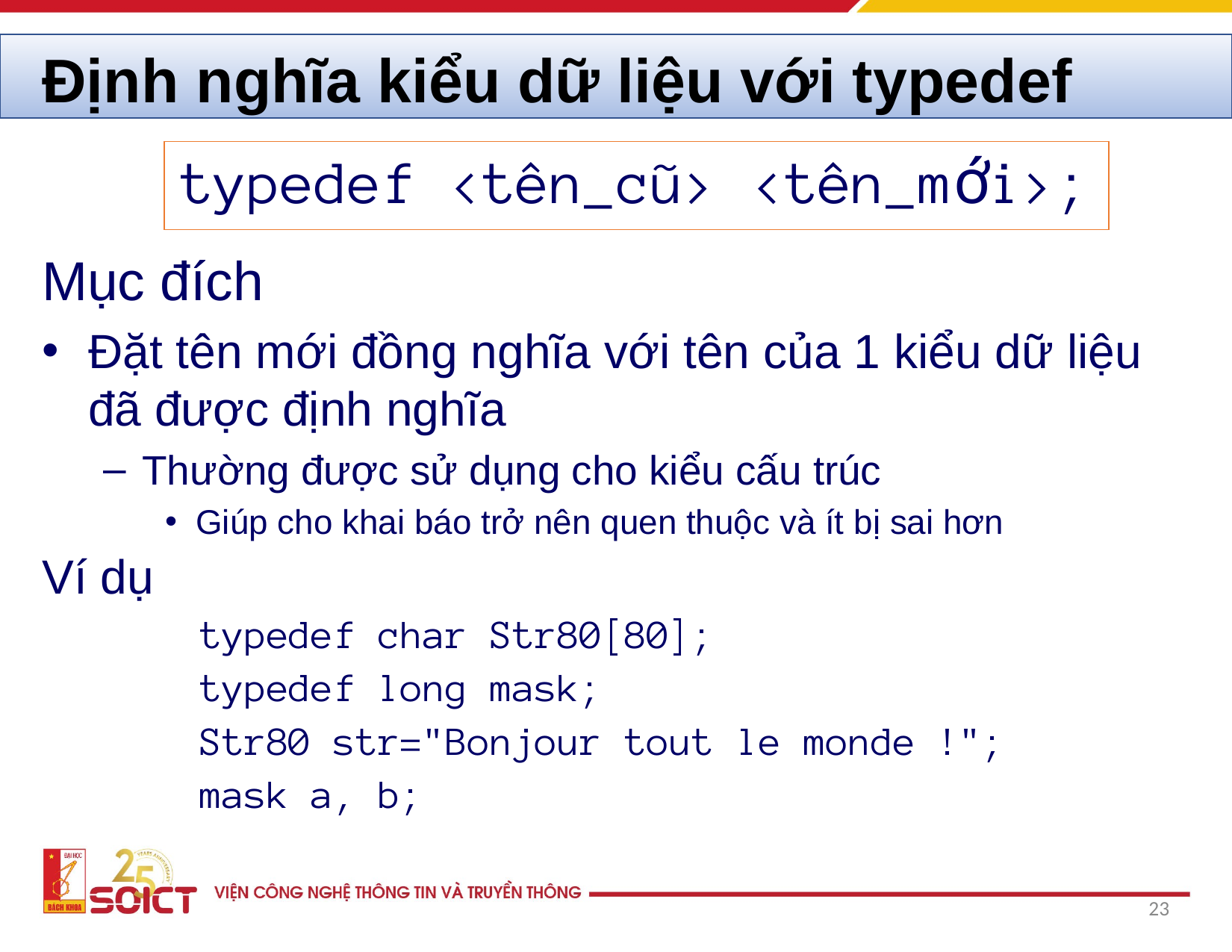

# Định nghĩa kiểu dữ liệu với typedef

typedef <tên_cũ> <tên_mới>;
Mục đích
Đặt tên mới đồng nghĩa với tên của 1 kiểu dữ liệu đã được định nghĩa
Thường được sử dụng cho kiểu cấu trúc
Giúp cho khai báo trở nên quen thuộc và ít bị sai hơn
Ví dụ
		typedef char Str80[80];
		typedef long mask;
		Str80 str="Bonjour tout le monde !";
		mask a, b;

23